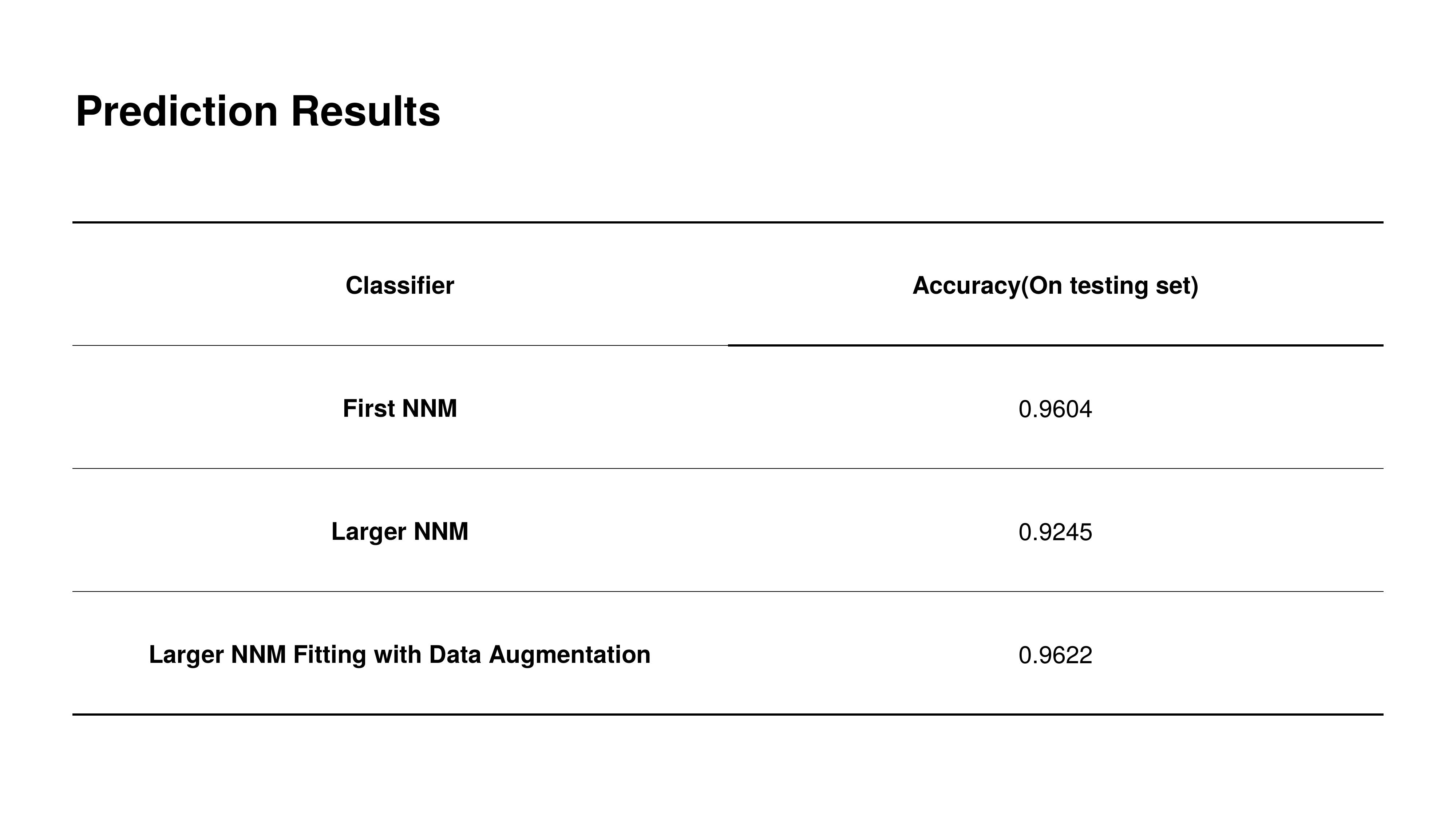

Prediction Results
| Classifier | Accuracy(On testing set) |
| --- | --- |
| First NNM | 0.9604 |
| Larger NNM | 0.9245 |
| Larger NNM Fitting with Data Augmentation | 0.9622 |